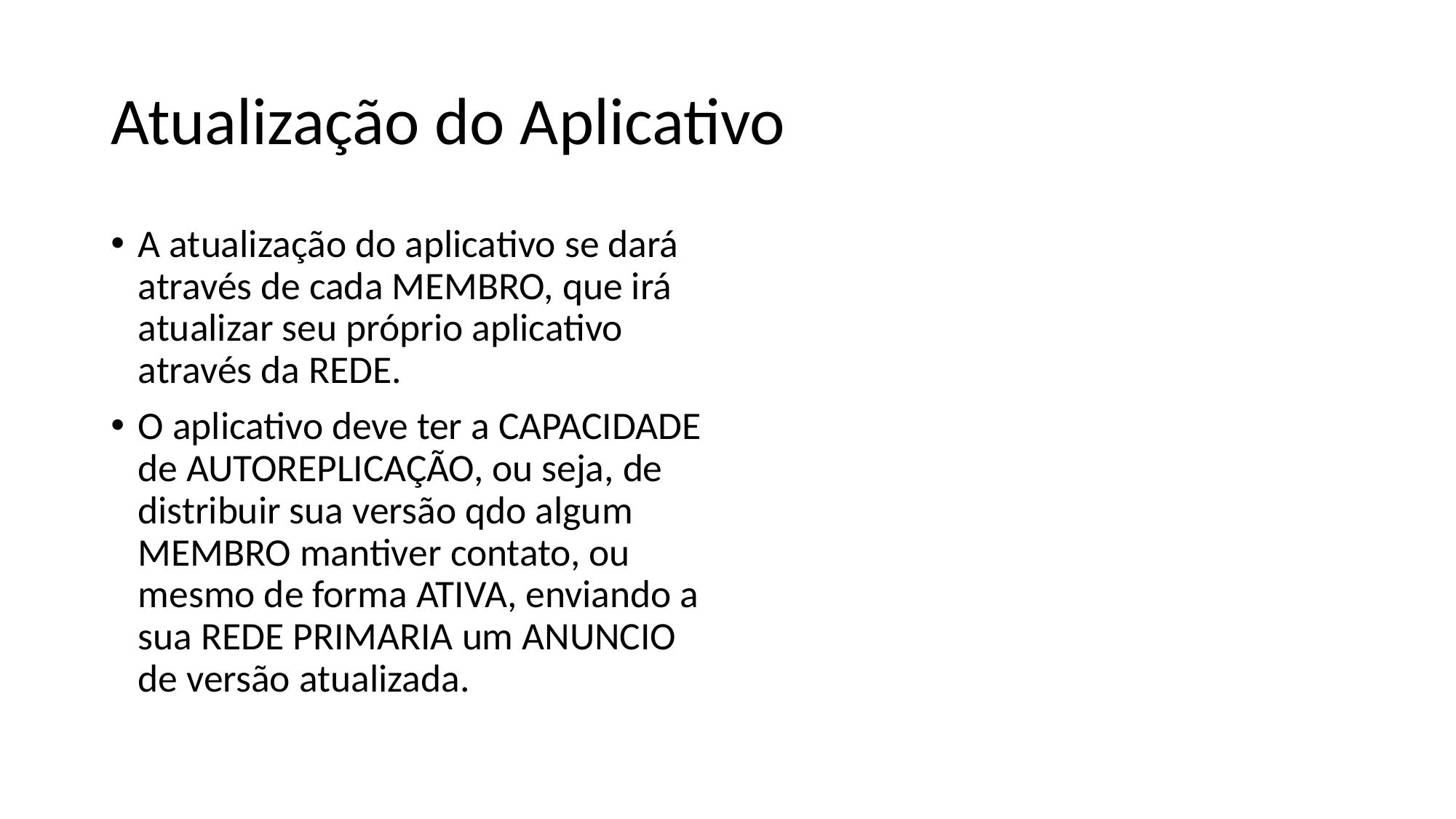

# Atualização do Aplicativo
A atualização do aplicativo se dará através de cada MEMBRO, que irá atualizar seu próprio aplicativo através da REDE.
O aplicativo deve ter a CAPACIDADE de AUTOREPLICAÇÃO, ou seja, de distribuir sua versão qdo algum MEMBRO mantiver contato, ou  mesmo de forma ATIVA, enviando a sua REDE PRIMARIA um ANUNCIO de versão atualizada.